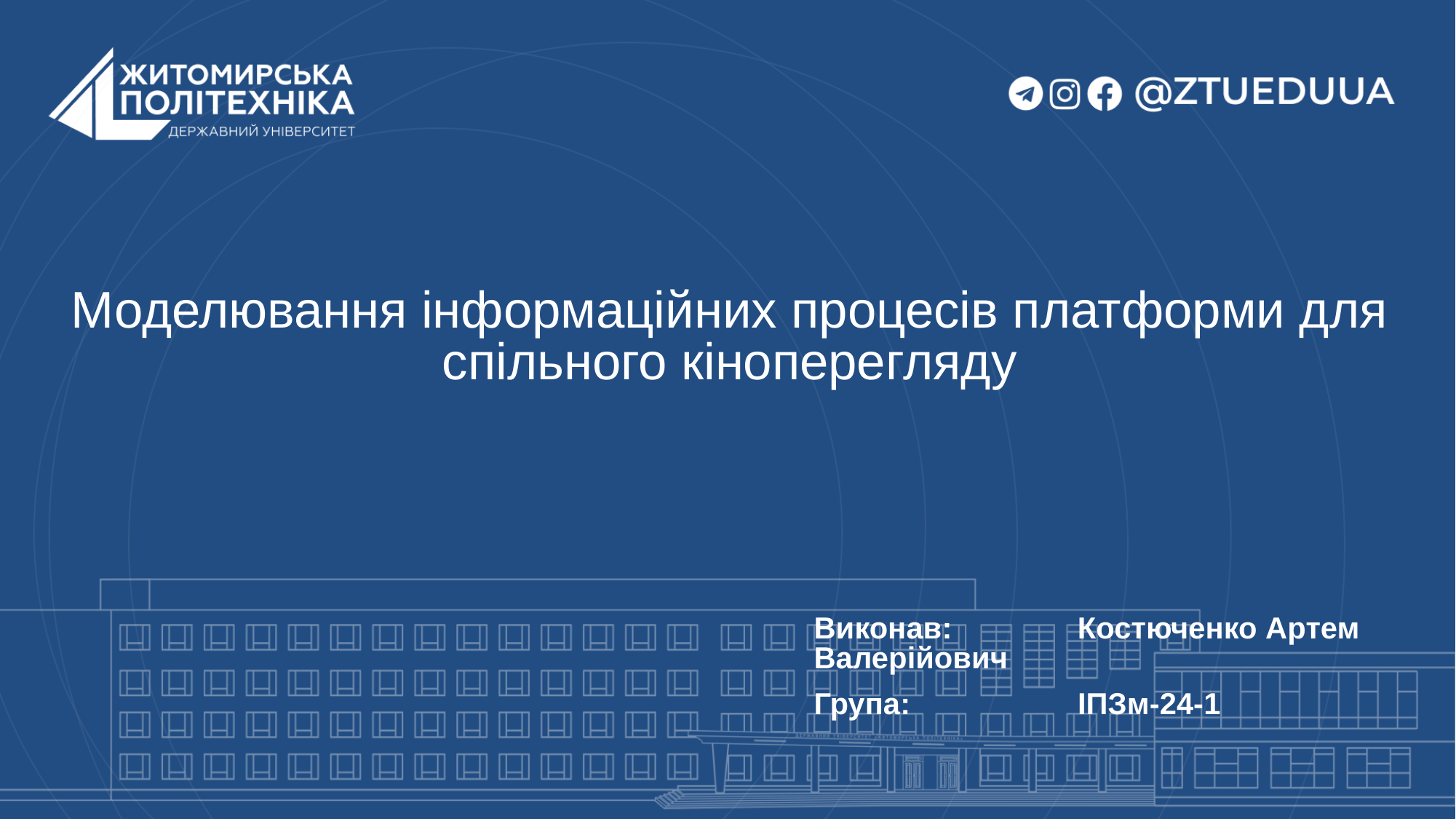

# Моделювання інформаційних процесів платформи для спільного кіноперегляду

Виконав:               Костюченко Артем Валерійович
Група:                    ІПЗм-24-1